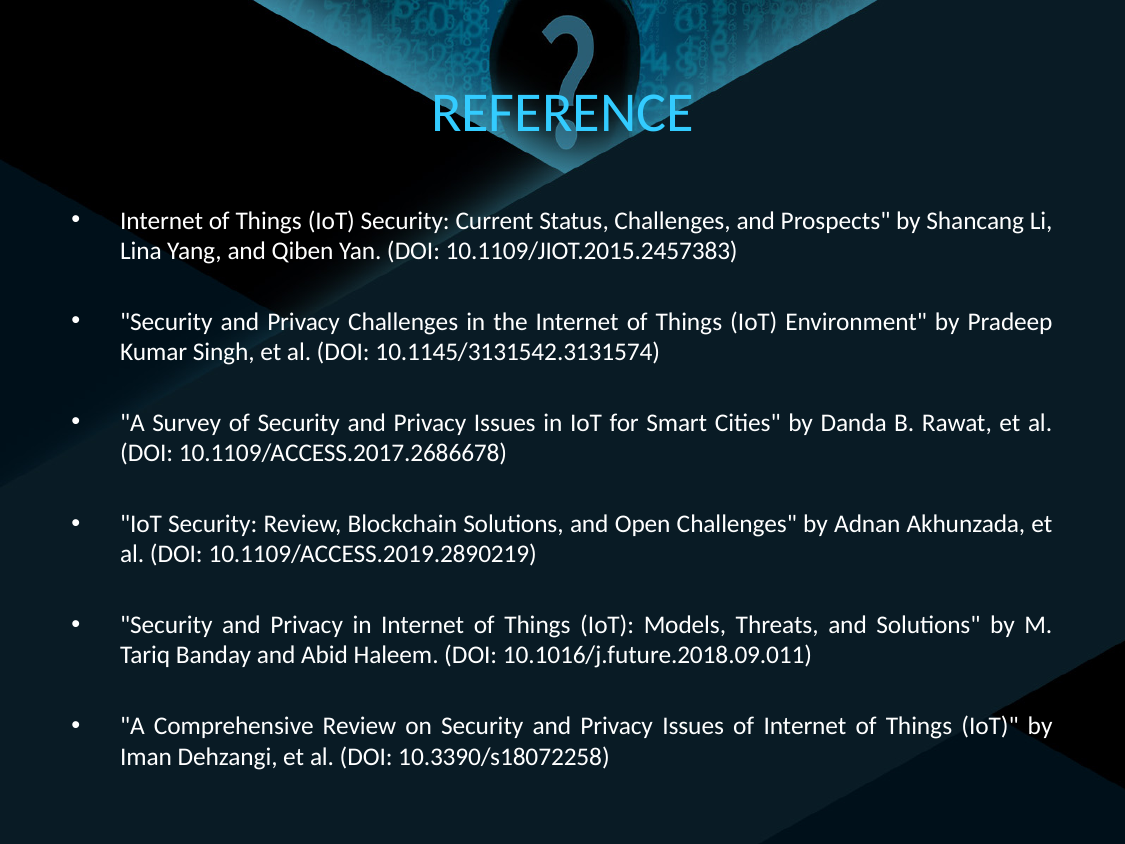

# REFERENCE
Internet of Things (IoT) Security: Current Status, Challenges, and Prospects" by Shancang Li, Lina Yang, and Qiben Yan. (DOI: 10.1109/JIOT.2015.2457383)

"Security and Privacy Challenges in the Internet of Things (IoT) Environment" by Pradeep Kumar Singh, et al. (DOI: 10.1145/3131542.3131574)

"A Survey of Security and Privacy Issues in IoT for Smart Cities" by Danda B. Rawat, et al. (DOI: 10.1109/ACCESS.2017.2686678)

"IoT Security: Review, Blockchain Solutions, and Open Challenges" by Adnan Akhunzada, et al. (DOI: 10.1109/ACCESS.2019.2890219)

"Security and Privacy in Internet of Things (IoT): Models, Threats, and Solutions" by M. Tariq Banday and Abid Haleem. (DOI: 10.1016/j.future.2018.09.011)

"A Comprehensive Review on Security and Privacy Issues of Internet of Things (IoT)" by Iman Dehzangi, et al. (DOI: 10.3390/s18072258)